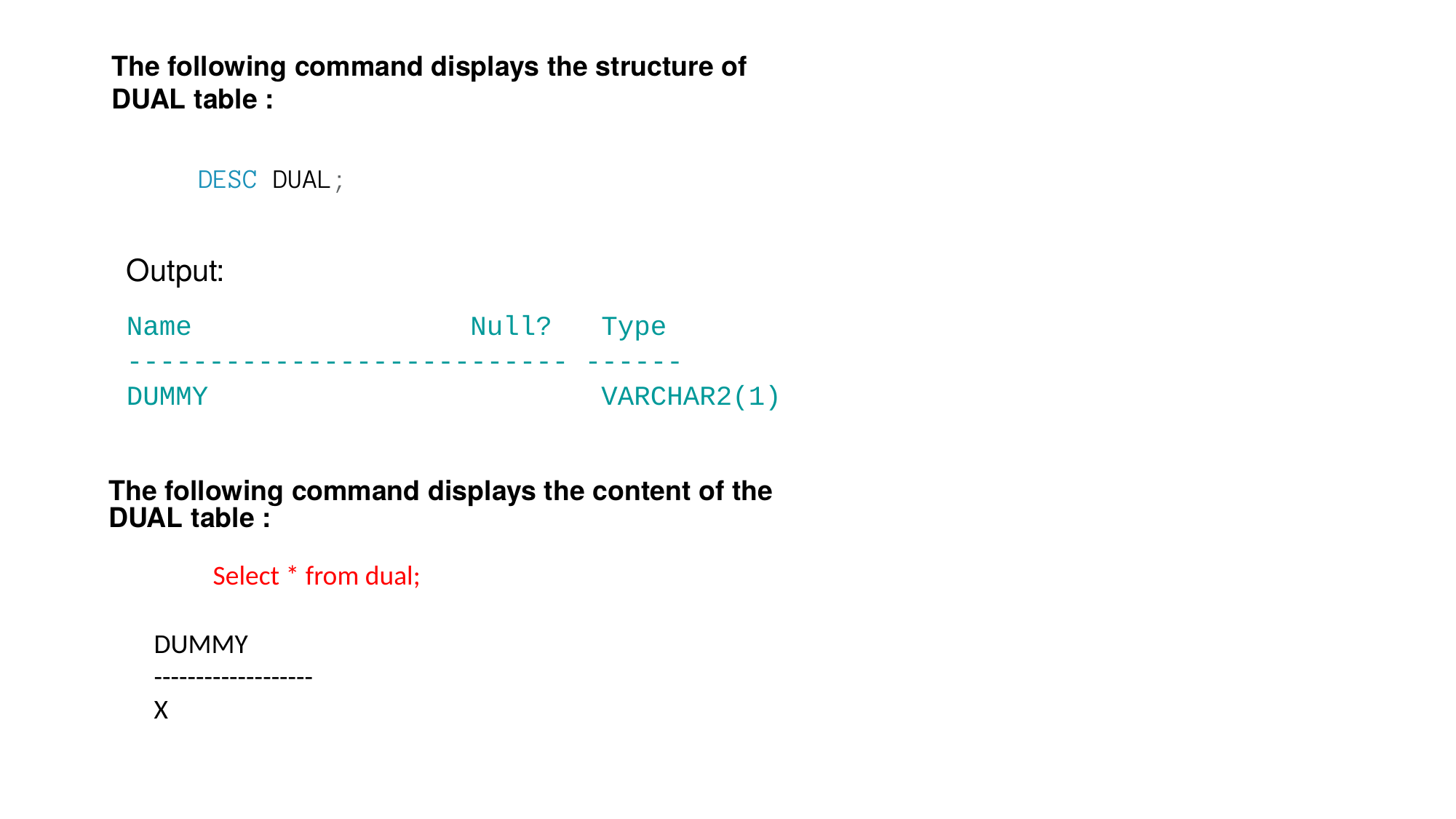

The following command displays the structure of DUAL table :
DESC DUAL;
Output:
Name                 Null?   Type
--------------------------- ------
DUMMY                        VARCHAR2(1)
The following command displays the content of the DUAL table :
Select * from dual;
DUMMY
-------------------
X